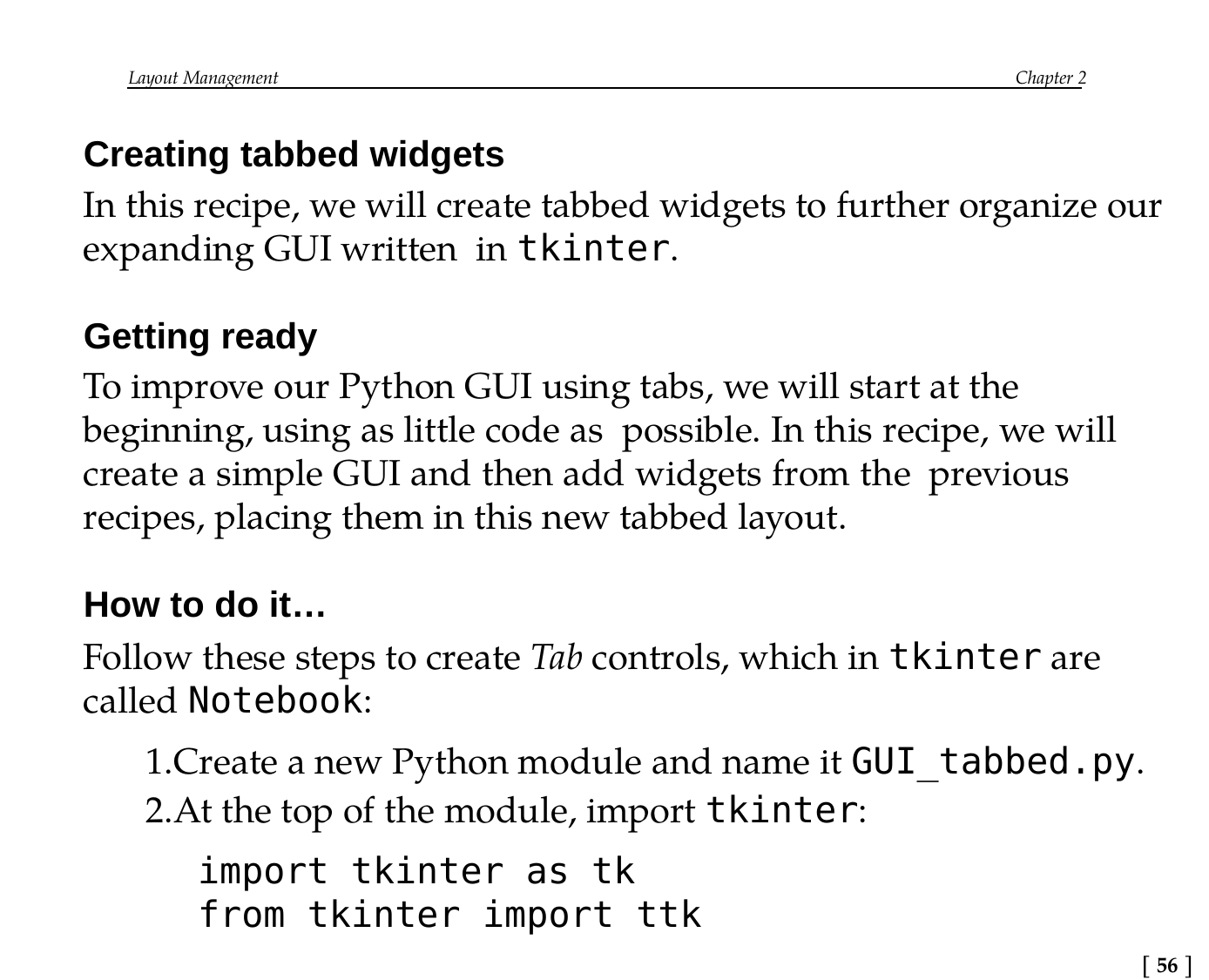

Layout Management	                                                  Chapter 2

Creating tabbed widgets
In this recipe, we will create tabbed widgets to further organize our expanding GUI written  in tkinter.

Getting ready
To improve our Python GUI using tabs, we will start at the beginning, using as little code as  possible. In this recipe, we will create a simple GUI and then add widgets from the  previous recipes, placing them in this new tabbed layout.

How to do it…
Follow these steps to create Tab controls, which in tkinter are called Notebook:
Create a new Python module and name it GUI_tabbed.py.
At the top of the module, import tkinter:
import tkinter as tk  from tkinter import ttk

[ 56 ]